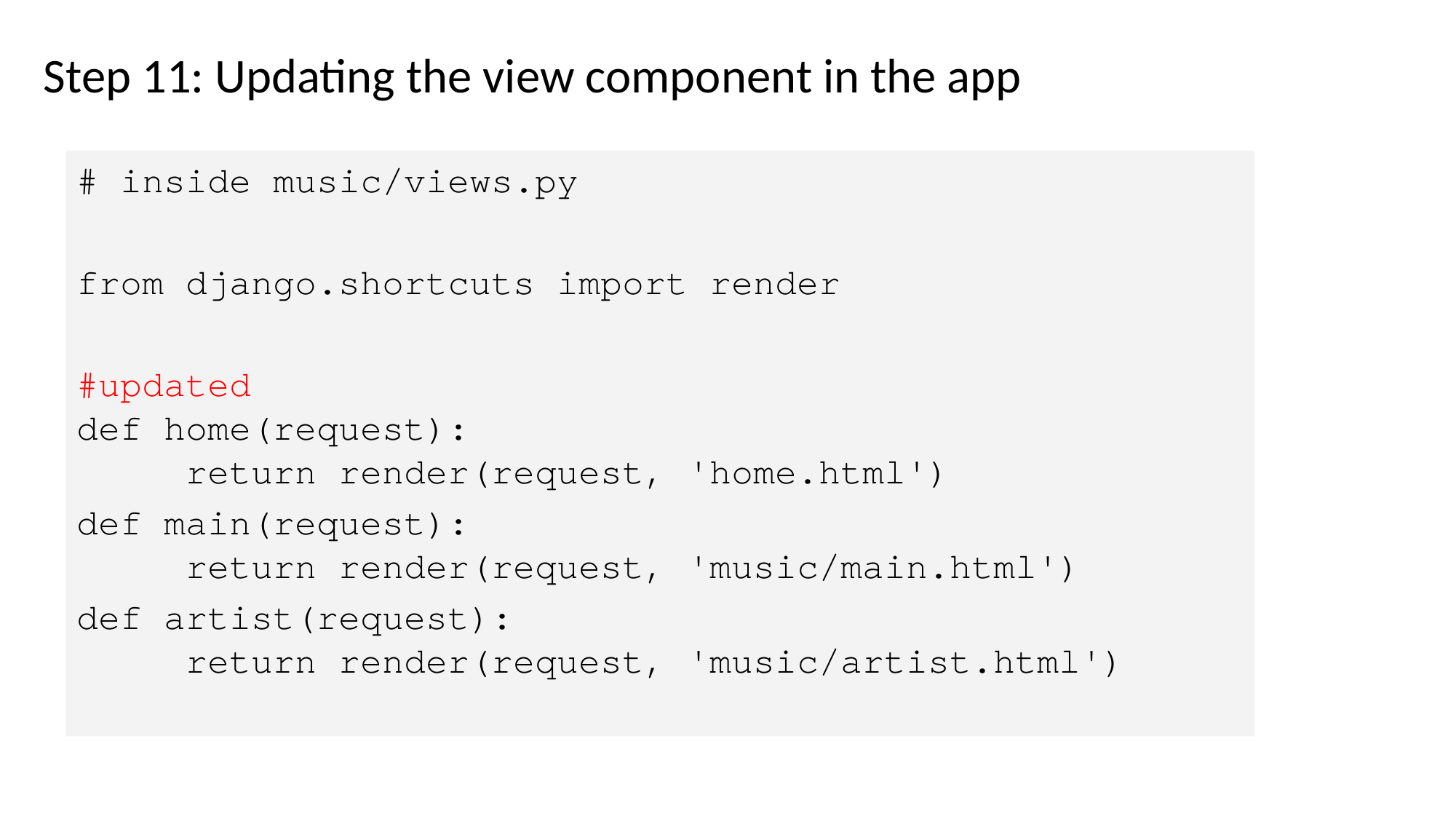

Step 11: Updating the view component in the app
# inside music/views.py

from django.shortcuts import render

#updated
def home(request):
	return render(request, 'home.html')
def main(request):
	return render(request, 'music/main.html')
def artist(request):
	return render(request, 'music/artist.html')